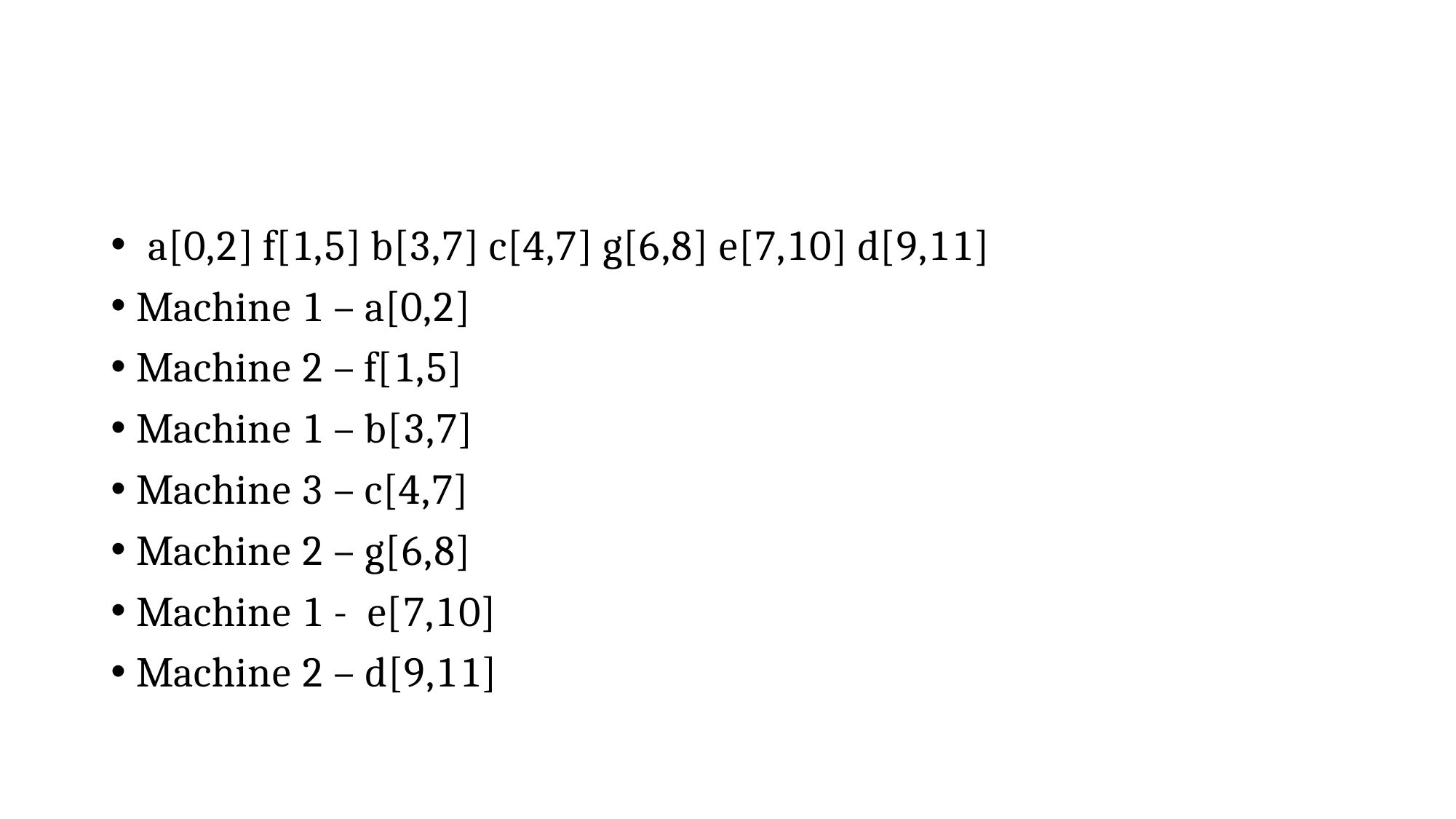

a[0,2] f[1,5] b[3,7] c[4,7] g[6,8] e[7,10] d[9,11]
Machine 1 – a[0,2]
Machine 2 – f[1,5]
Machine 1 – b[3,7]
Machine 3 – c[4,7]
Machine 2 – g[6,8]
Machine 1 -  e[7,10]
Machine 2 – d[9,11]